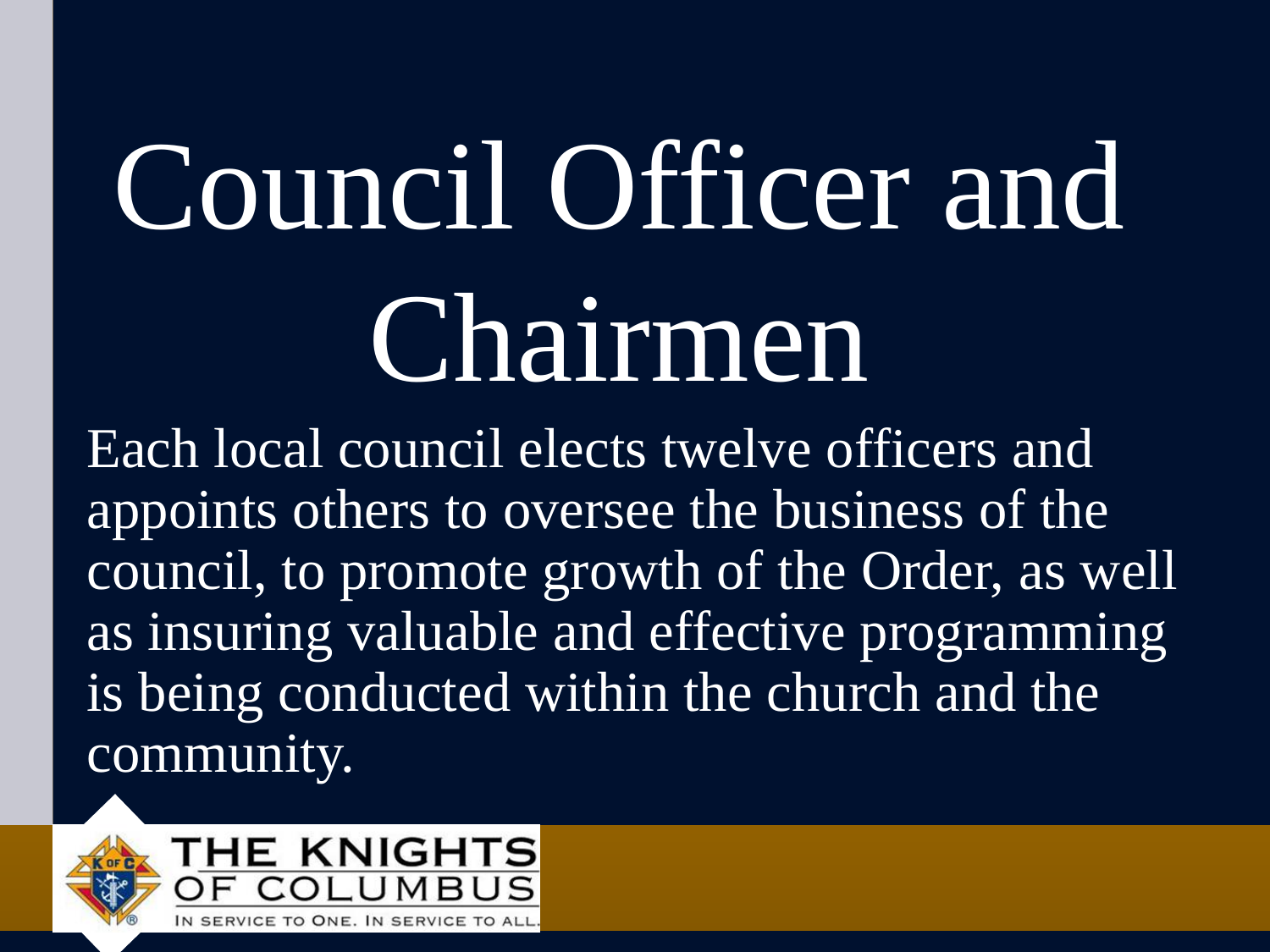

# Council Officer and Chairmen
Each local council elects twelve officers and appoints others to oversee the business of the council, to promote growth of the Order, as well as insuring valuable and effective programming is being conducted within the church and the community.